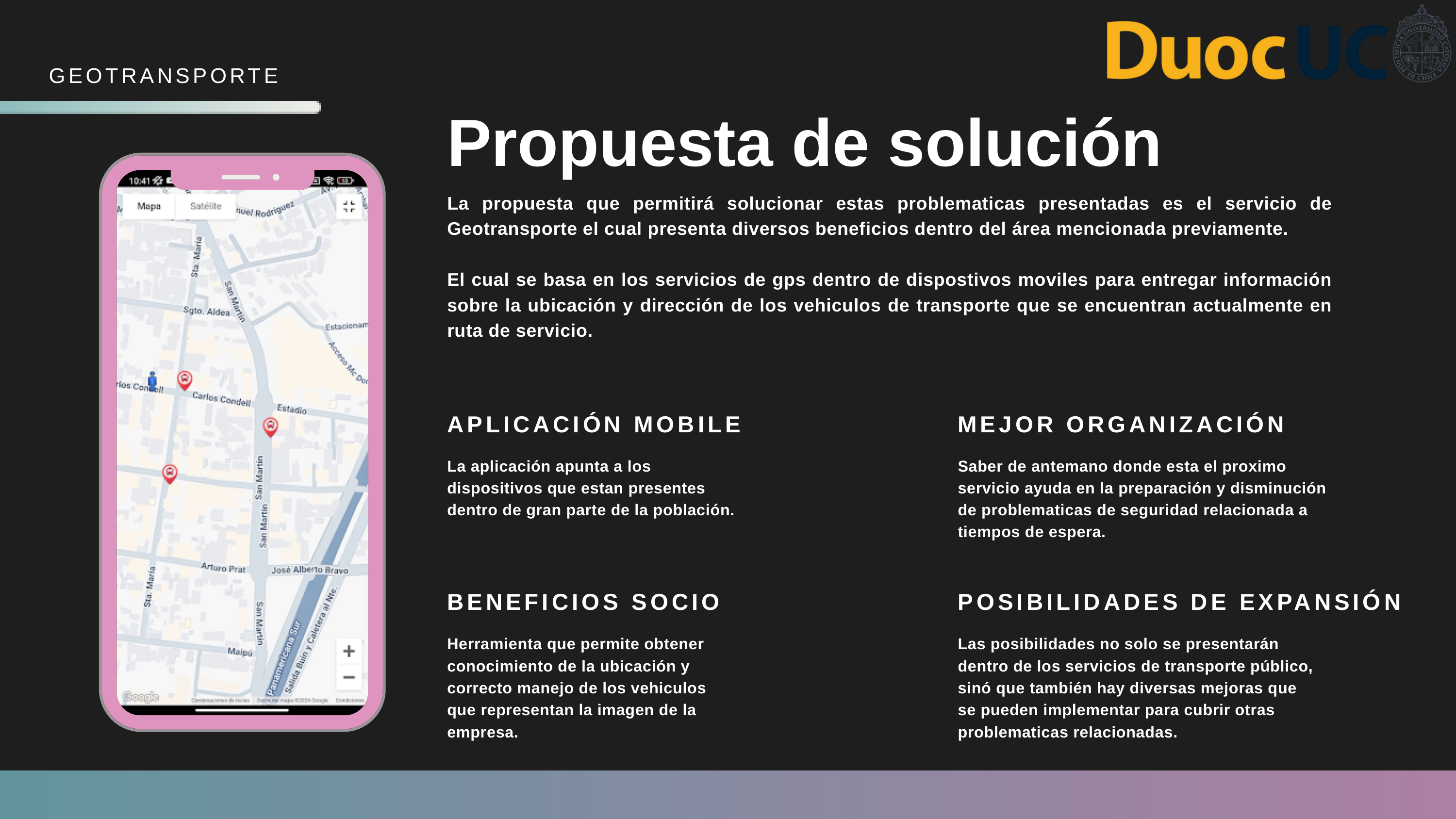

GEOTRANSPORTE
Propuesta de solución

La propuesta que permitirá solucionar estas problematicas presentadas es el servicio de Geotransporte el cual presenta diversos beneficios dentro del área mencionada previamente.

El cual se basa en los servicios de gps dentro de dispostivos moviles para entregar información sobre la ubicación y dirección de los vehiculos de transporte que se encuentran actualmente en ruta de servicio.
APLICACIÓN MOBILE
MEJOR ORGANIZACIÓN
La aplicación apunta a los dispositivos que estan presentes dentro de gran parte de la población.
Saber de antemano donde esta el proximo servicio ayuda en la preparación y disminución de problematicas de seguridad relacionada a tiempos de espera.
BENEFICIOS SOCIO
POSIBILIDADES DE EXPANSIÓN
Herramienta que permite obtener conocimiento de la ubicación y correcto manejo de los vehiculos que representan la imagen de la empresa.
Las posibilidades no solo se presentarán dentro de los servicios de transporte público, sinó que también hay diversas mejoras que se pueden implementar para cubrir otras problematicas relacionadas.